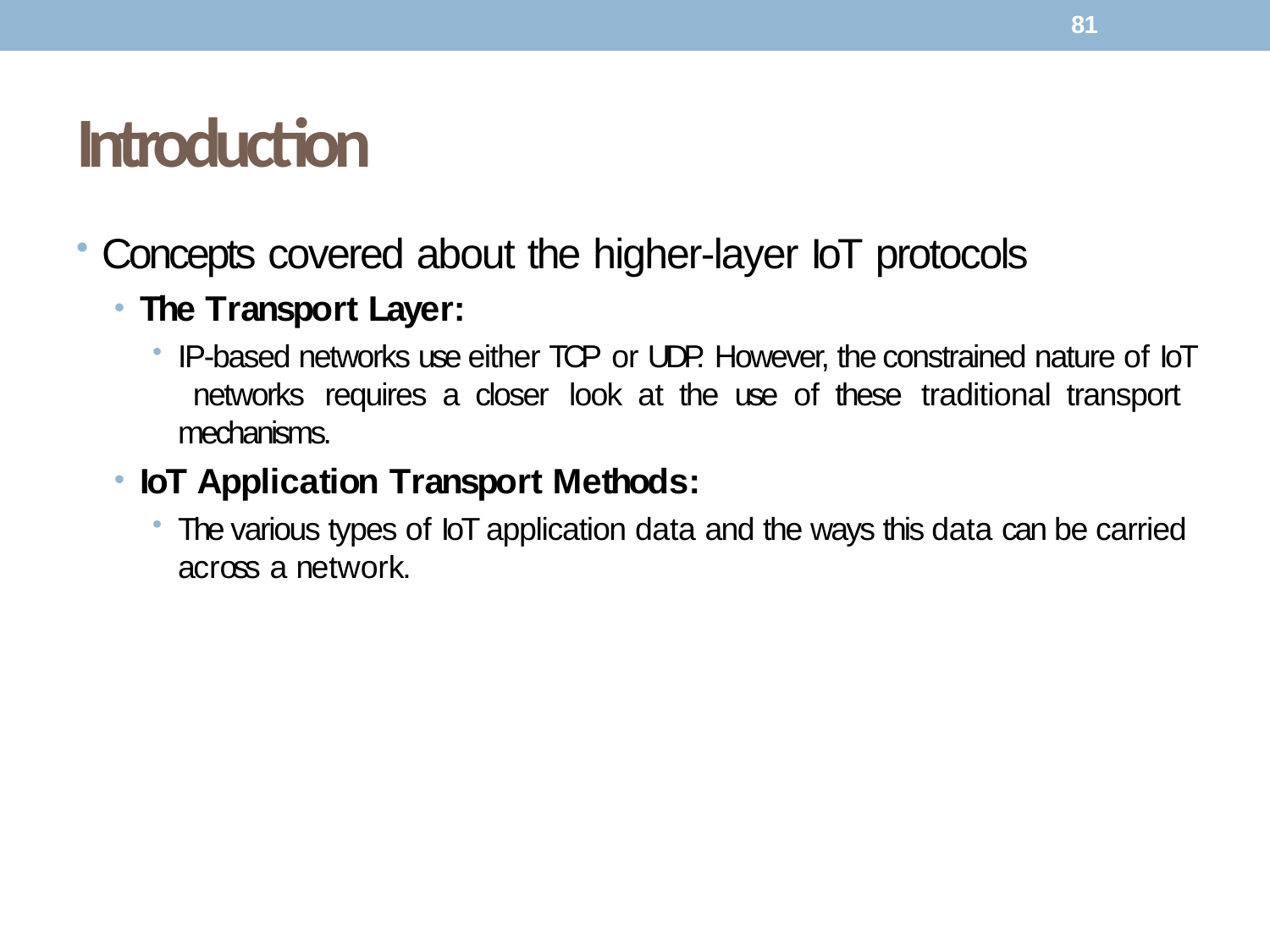

81
# Introduction
Concepts covered about the higher-layer IoT protocols
The Transport Layer:
IP-based networks use either TCP or UDP. However, the constrained nature of IoT  networks requires a closer look at the use of these traditional transport  mechanisms.
IoT Application Transport Methods:
The various types of IoT application data and the ways this data can be carried  across a network.